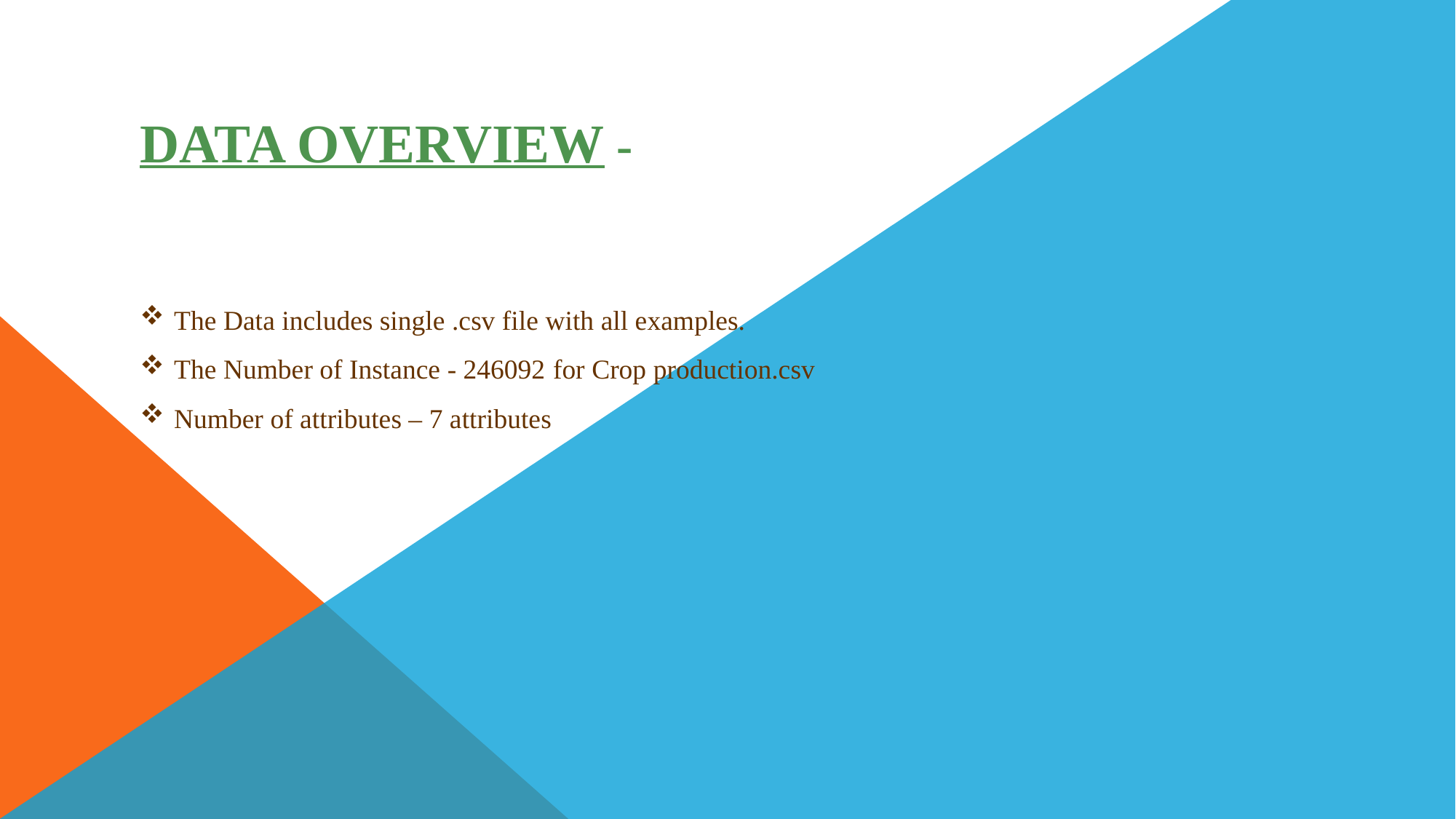

DATA OVERVIEW -
The Data includes single .csv file with all examples.
The Number of Instance - 246092 for Crop production.csv
Number of attributes – 7 attributes